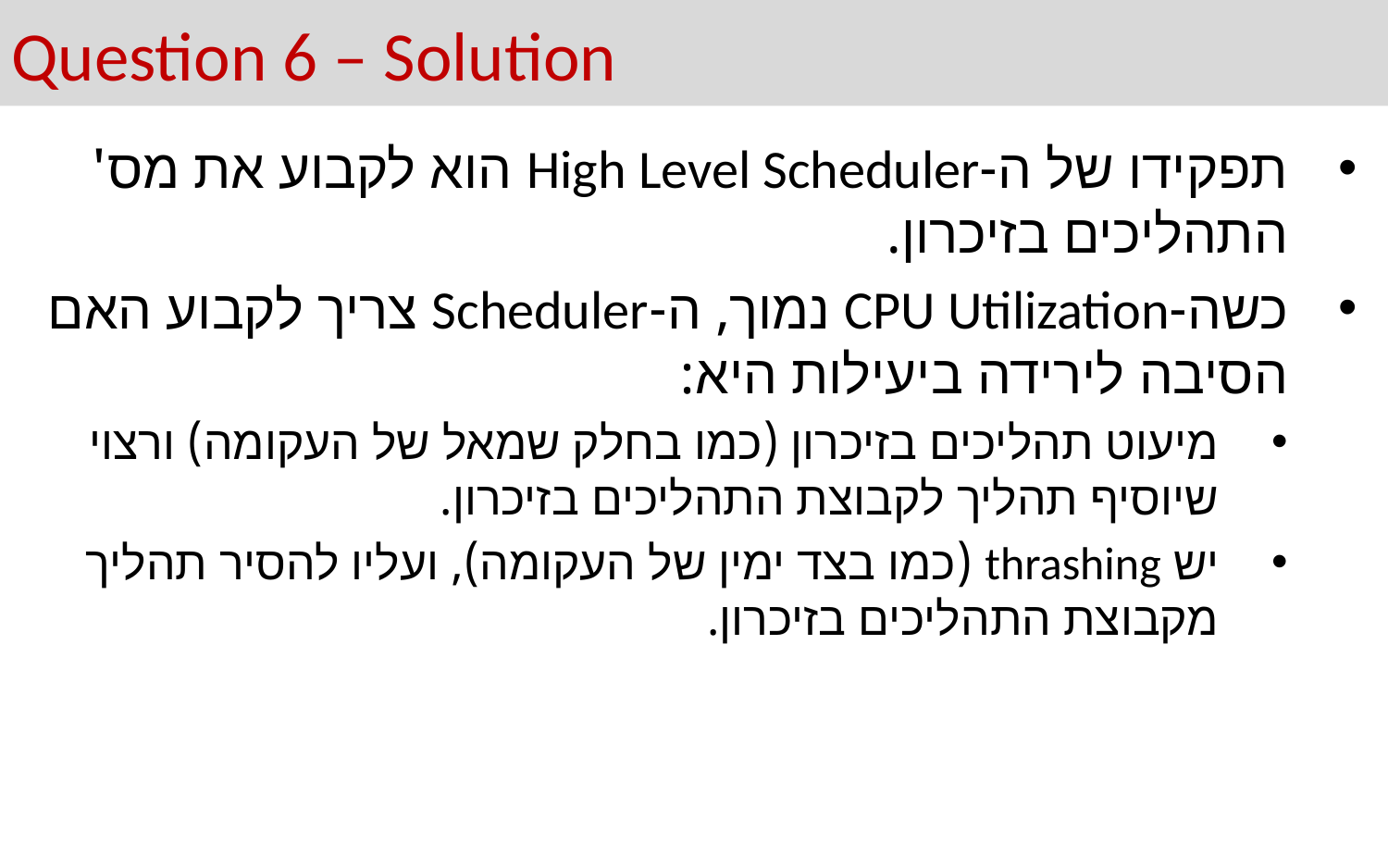

# Question 6 – Solution
תפקידו של ה-High Level Scheduler הוא לקבוע את מס' התהליכים בזיכרון.
כשה-CPU Utilization נמוך, ה-Scheduler צריך לקבוע האם הסיבה לירידה ביעילות היא:
מיעוט תהליכים בזיכרון (כמו בחלק שמאל של העקומה) ורצוי שיוסיף תהליך לקבוצת התהליכים בזיכרון.
יש thrashing (כמו בצד ימין של העקומה), ועליו להסיר תהליך מקבוצת התהליכים בזיכרון.